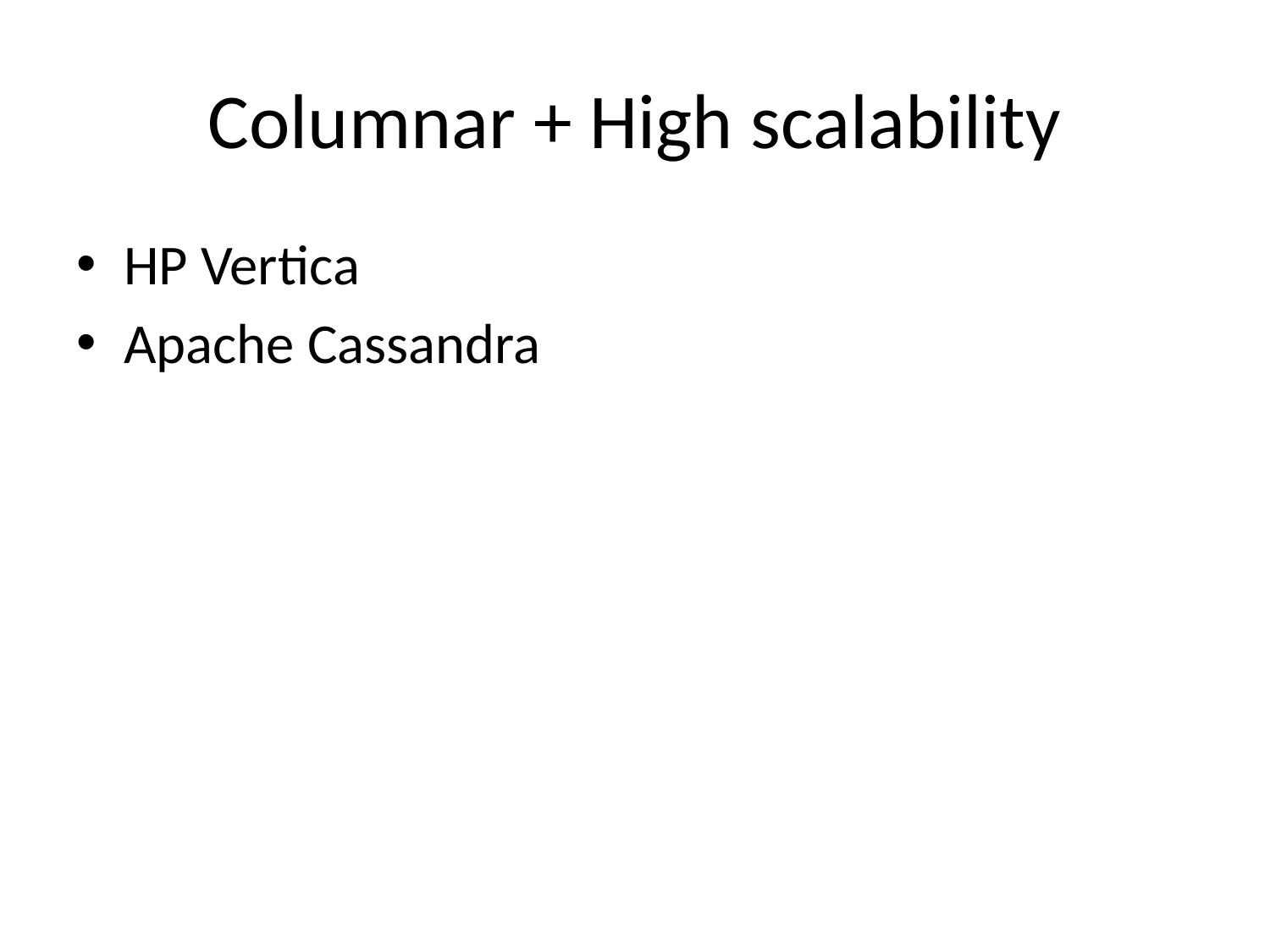

# Columnar + High scalability
HP Vertica
Apache Cassandra